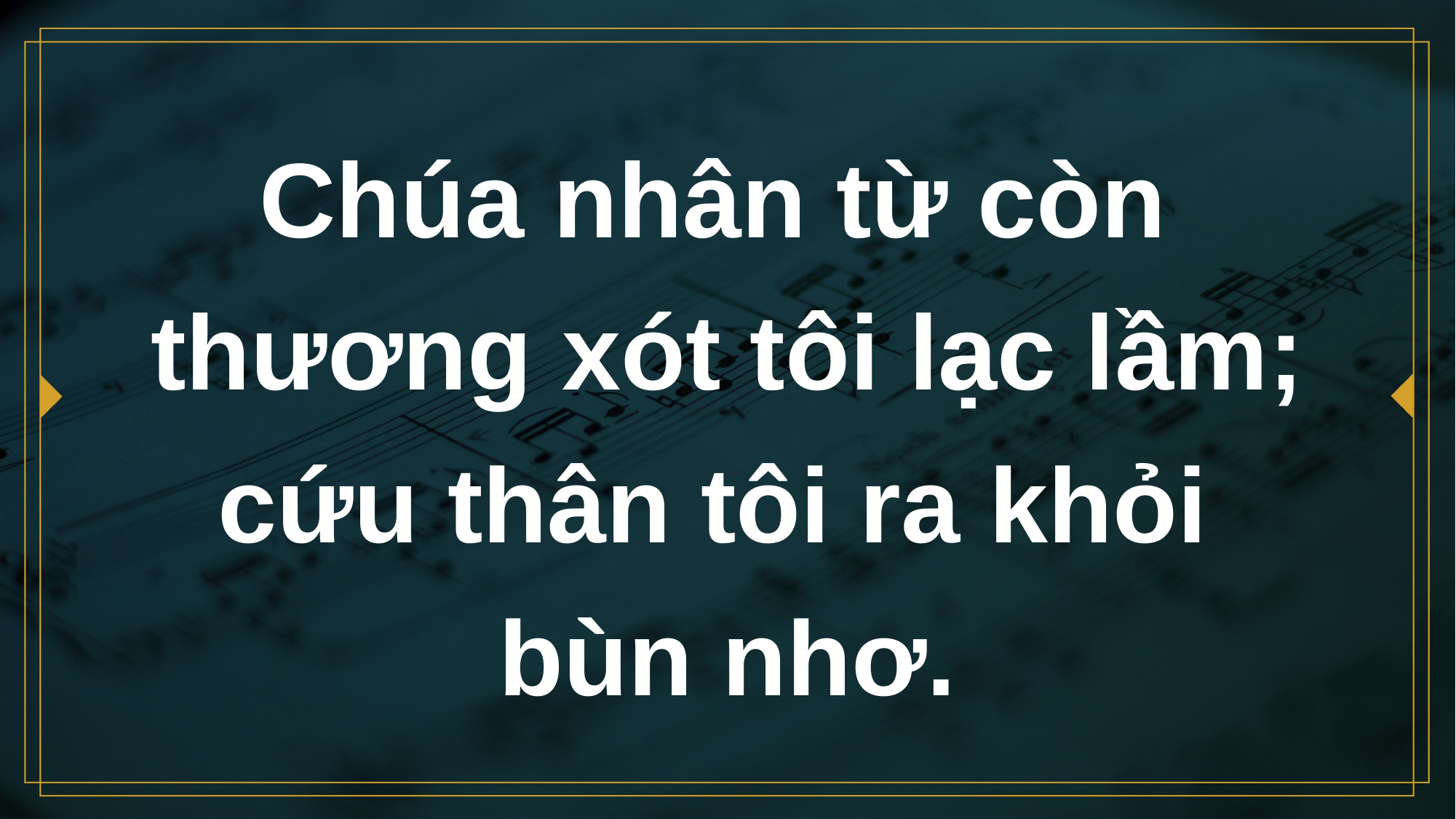

# Chúa nhân từ còn thương xót tôi lạc lầm; cứu thân tôi ra khỏi bùn nhơ.